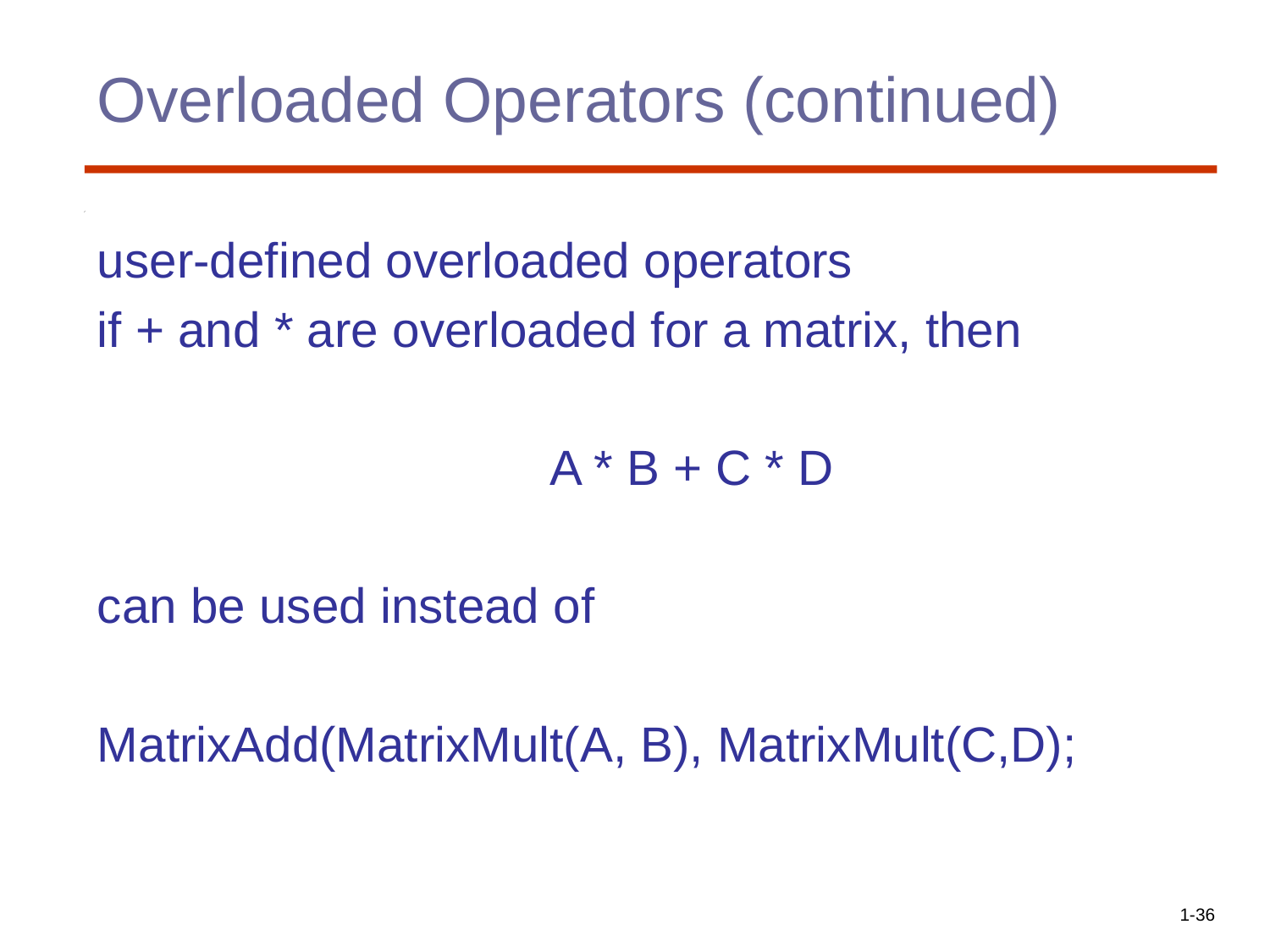

# Overloaded Operators (continued)
user-defined overloaded operators
if + and * are overloaded for a matrix, then

				A * B + C * D

can be used instead of

MatrixAdd(MatrixMult(A, B), MatrixMult(C,D);
1-36